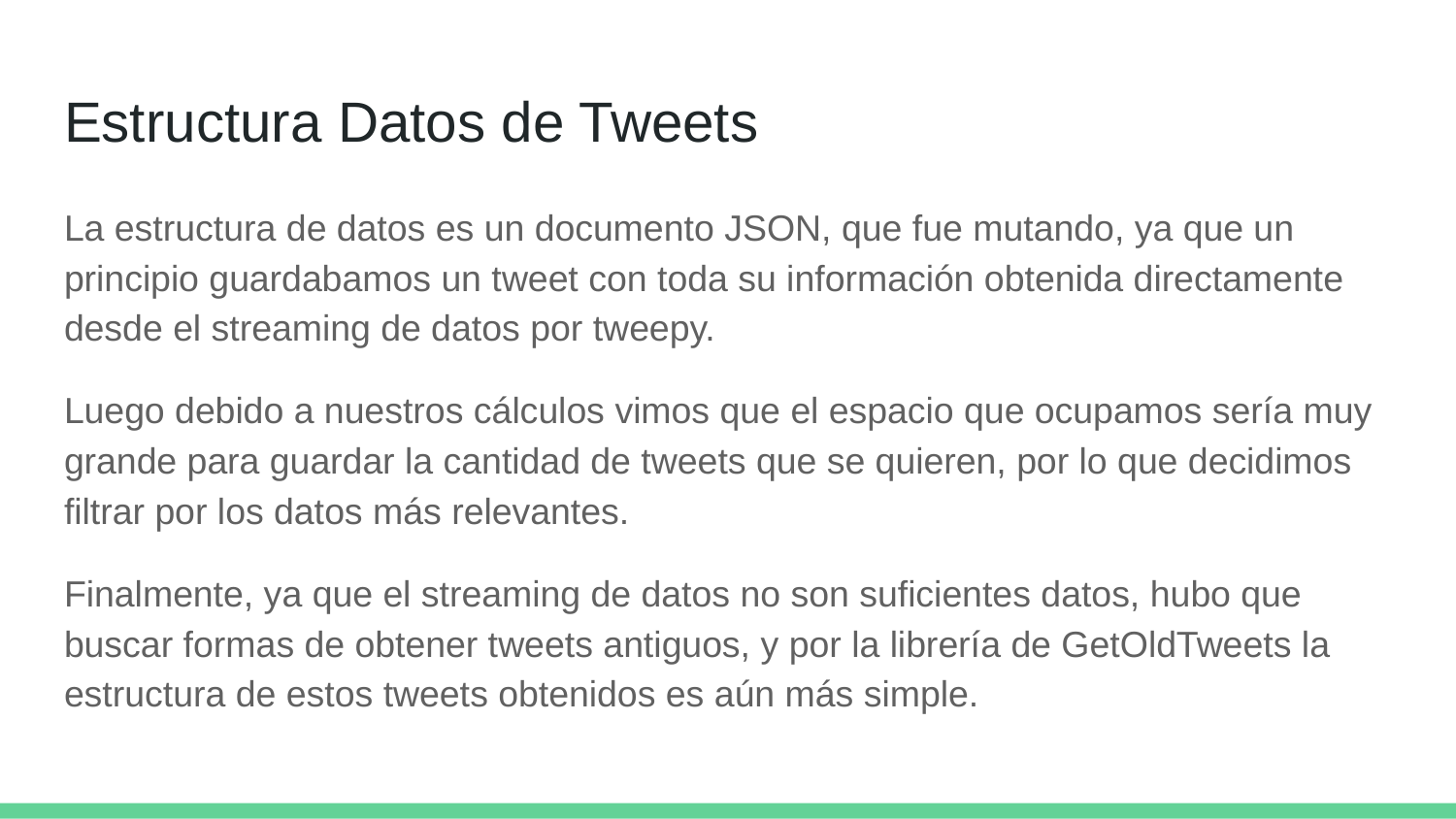

# Estructura Datos de Tweets
La estructura de datos es un documento JSON, que fue mutando, ya que un principio guardabamos un tweet con toda su información obtenida directamente desde el streaming de datos por tweepy.
Luego debido a nuestros cálculos vimos que el espacio que ocupamos sería muy grande para guardar la cantidad de tweets que se quieren, por lo que decidimos filtrar por los datos más relevantes.
Finalmente, ya que el streaming de datos no son suficientes datos, hubo que buscar formas de obtener tweets antiguos, y por la librería de GetOldTweets la estructura de estos tweets obtenidos es aún más simple.